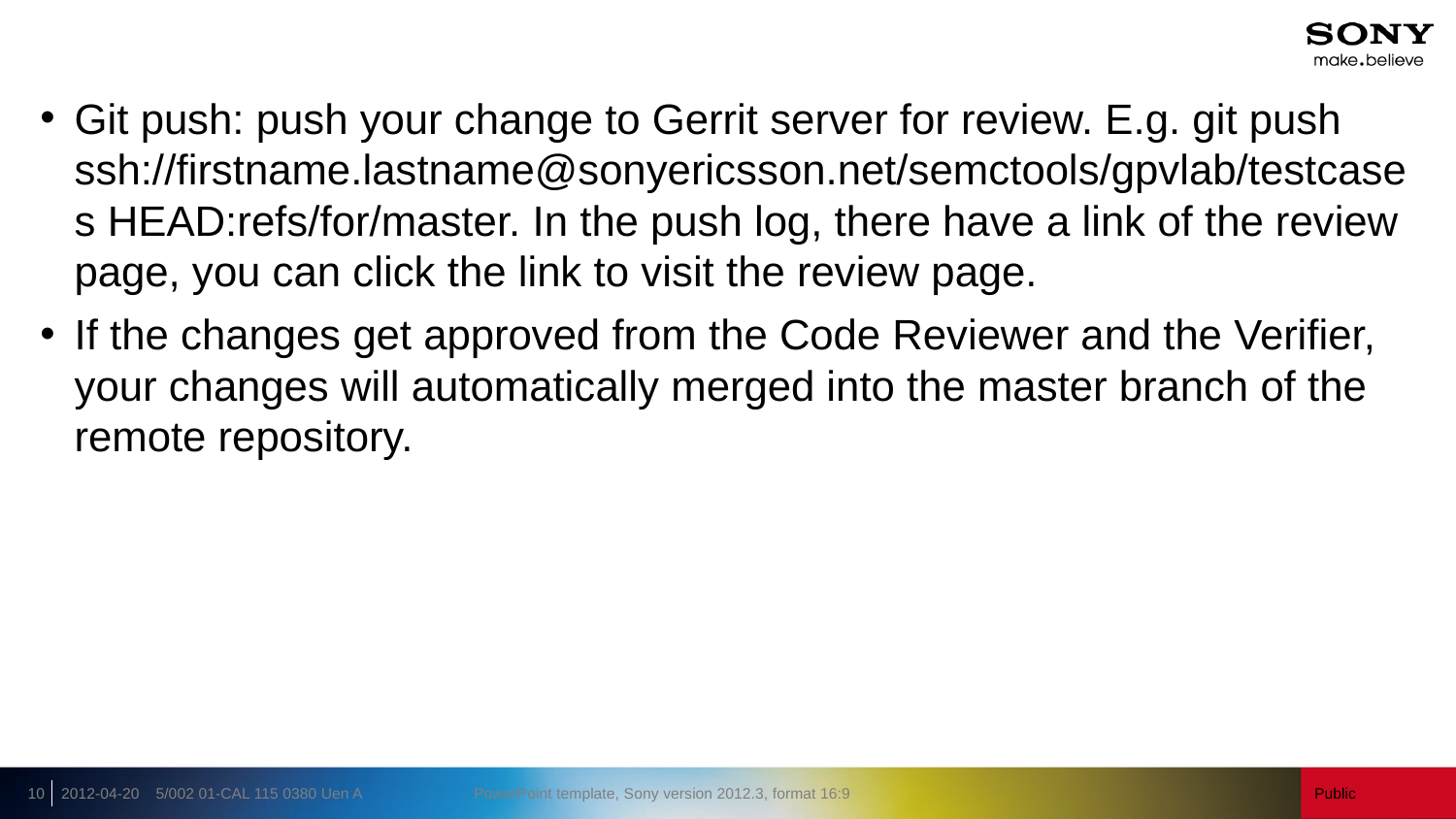

Git push: push your change to Gerrit server for review. E.g. git push ssh://firstname.lastname@sonyericsson.net/semctools/gpvlab/testcases HEAD:refs/for/master. In the push log, there have a link of the review page, you can click the link to visit the review page.
If the changes get approved from the Code Reviewer and the Verifier, your changes will automatically merged into the master branch of the remote repository.